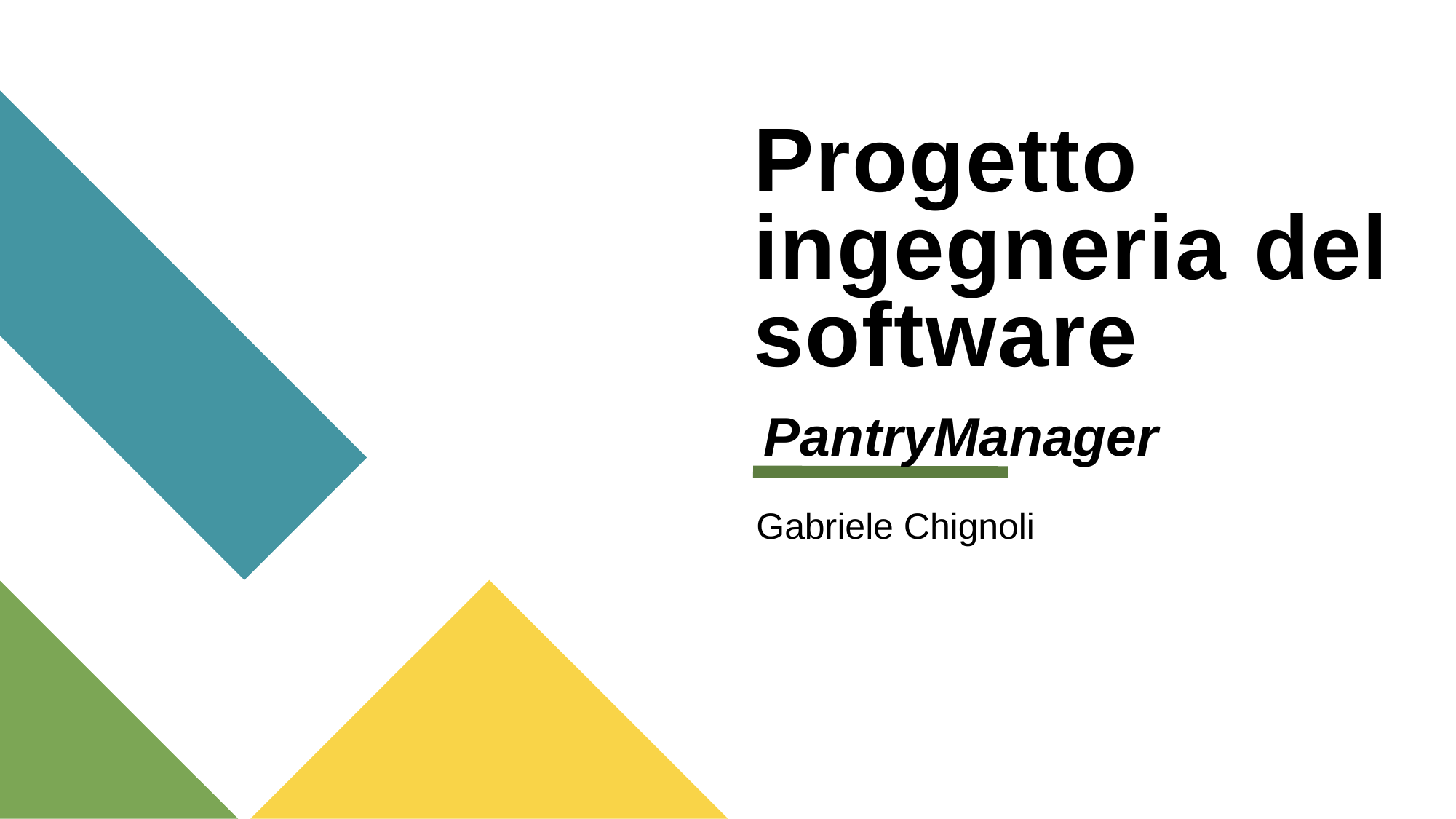

# Progetto ingegneria del software
PantryManager
Gabriele Chignoli